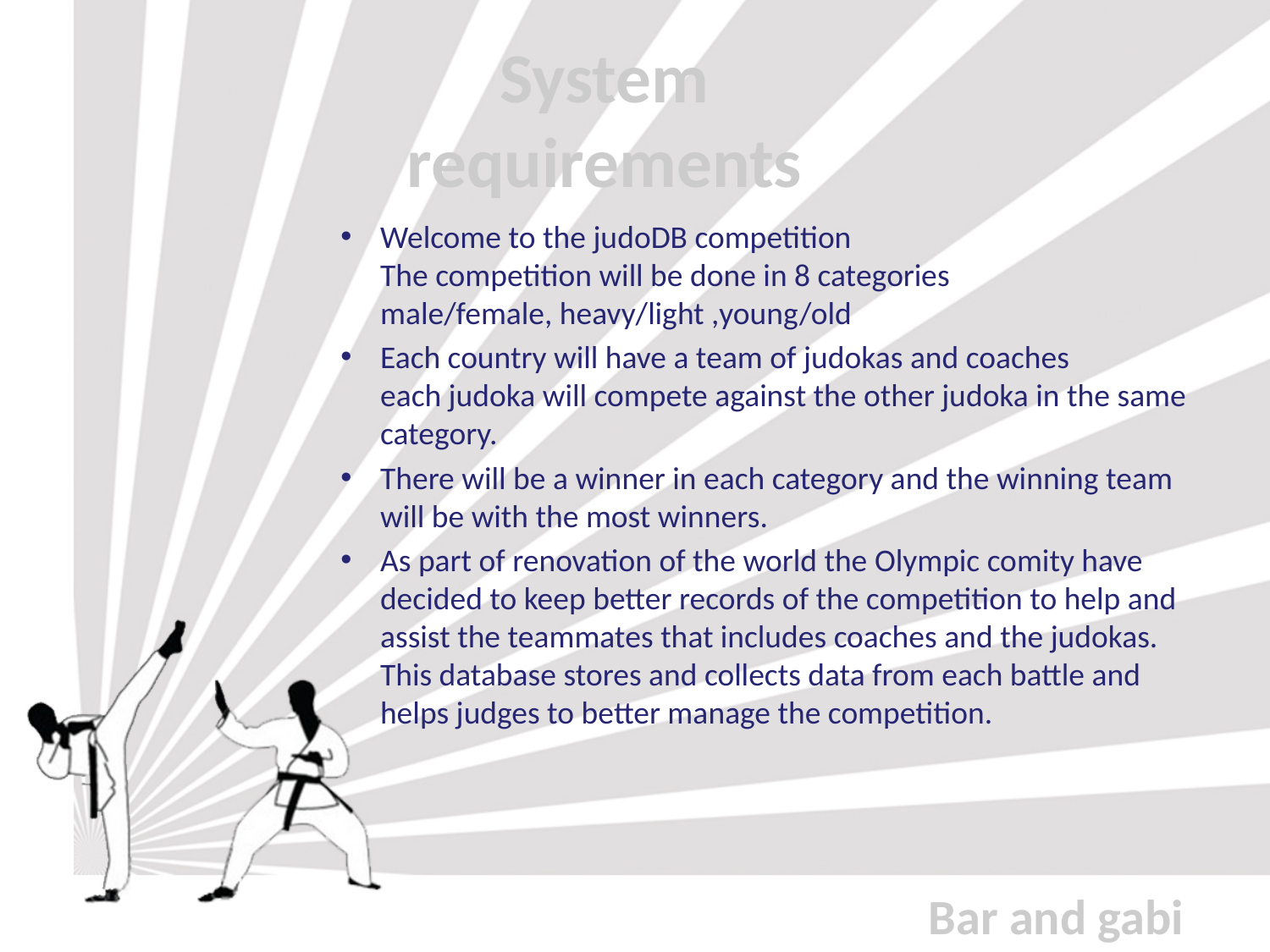

System
 requirements
Welcome to the judoDB competition
The competition will be done in 8 categories
male/female, heavy/light ,young/old
Each country will have a team of judokas and coaches
each judoka will compete against the other judoka in the same category.
There will be a winner in each category and the winning team will be with the most winners.
As part of renovation of the world the Olympic comity have decided to keep better records of the competition to help and assist the teammates that includes coaches and the judokas.
This database stores and collects data from each battle and helps judges to better manage the competition.

Bar and gabi